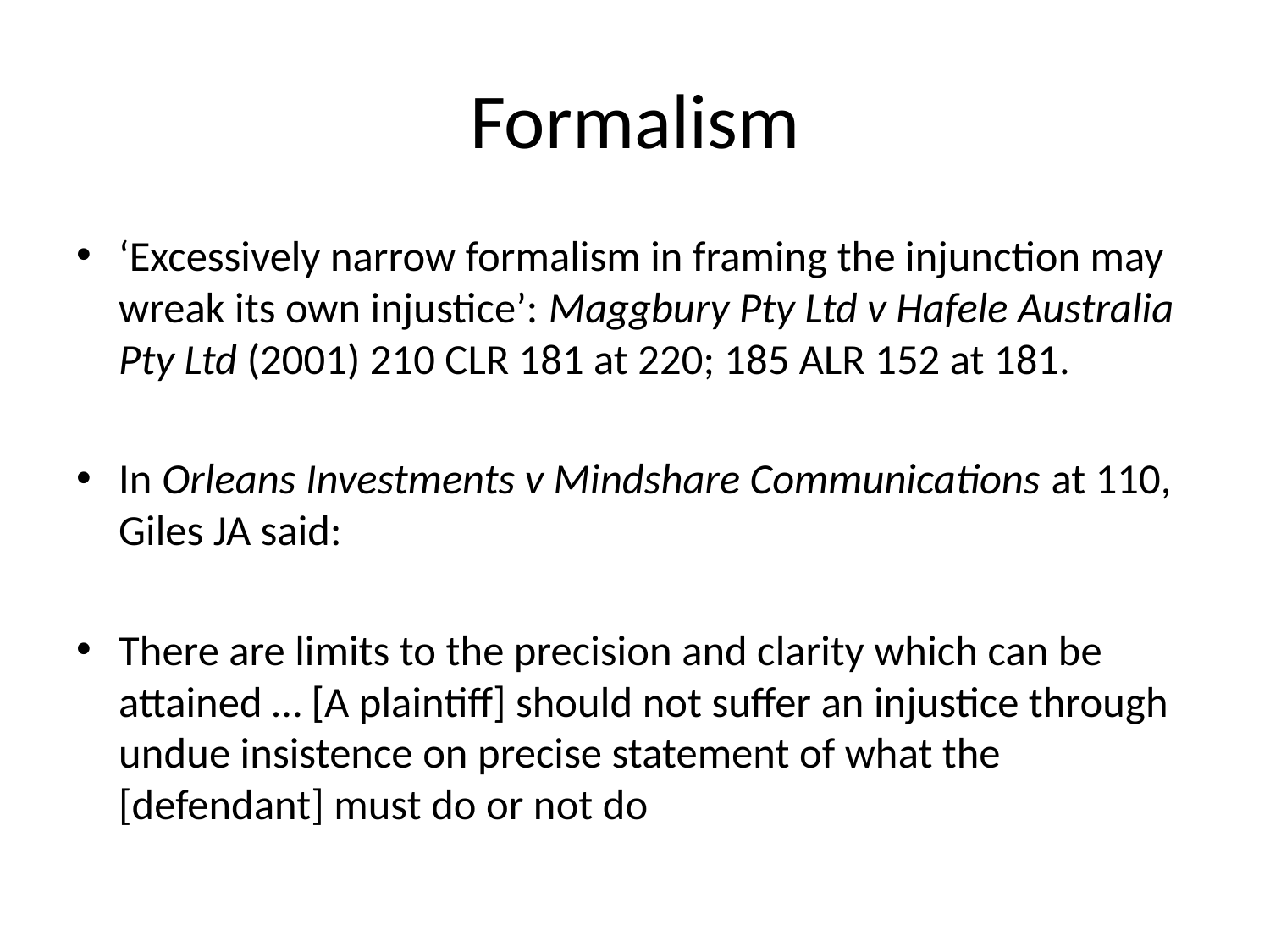

# Formalism
‘Excessively narrow formalism in framing the injunction may wreak its own injustice’: Maggbury Pty Ltd v Hafele Australia Pty Ltd (2001) 210 CLR 181 at 220; 185 ALR 152 at 181.

In Orleans Investments v Mindshare Communications at 110, Giles JA said:

There are limits to the precision and clarity which can be attained … [A plaintiff] should not suffer an injustice through undue insistence on precise statement of what the [defendant] must do or not do